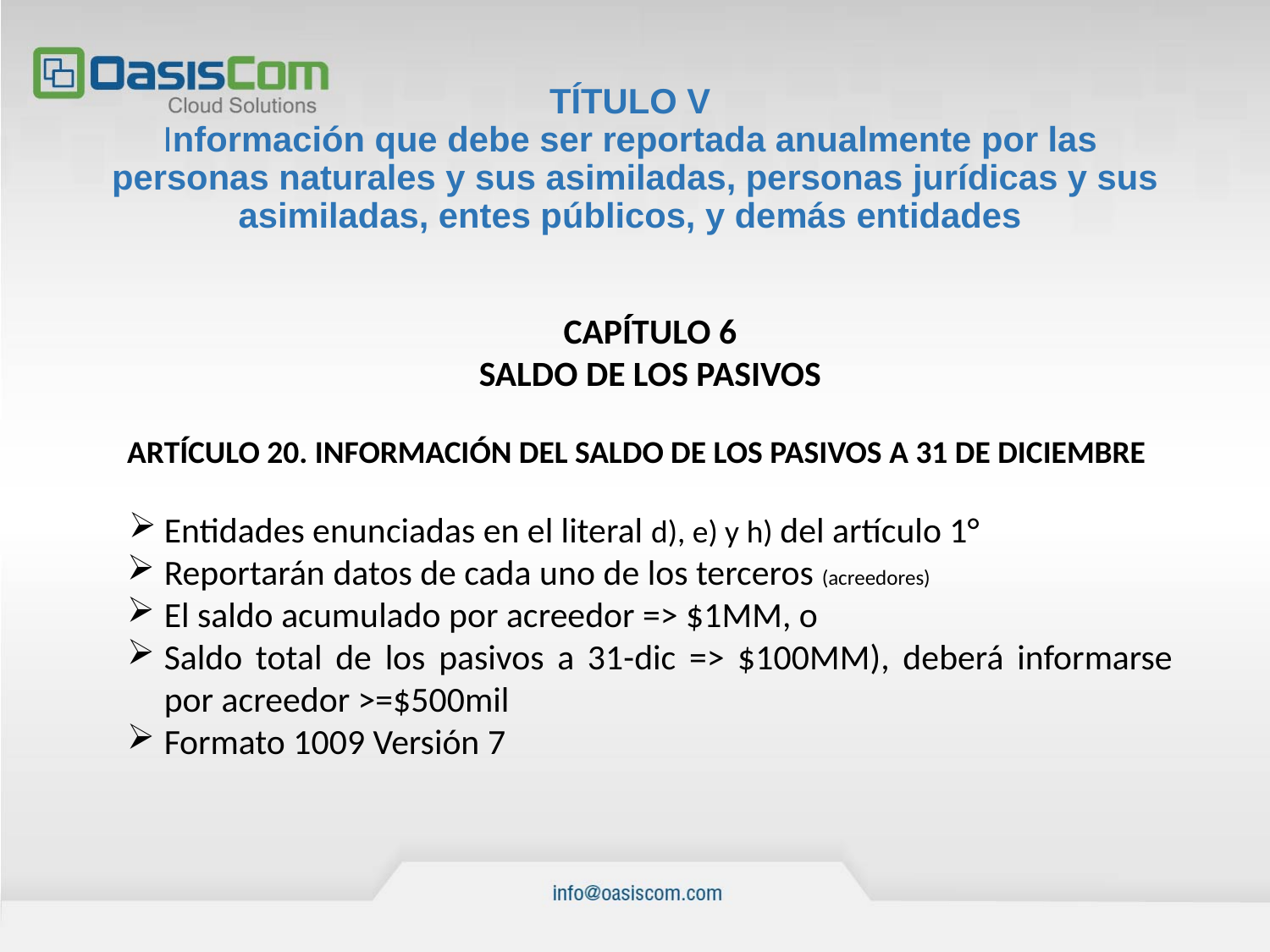

# TÍTULO V Información que debe ser reportada anualmente por las personas naturales y sus asimiladas, personas jurídicas y sus asimiladas, entes públicos, y demás entidades
CAPÍTULO 6
SALDO DE LOS PASIVOS

ARTÍCULO 20. INFORMACIÓN DEL SALDO DE LOS PASIVOS A 31 DE DICIEMBRE

Entidades enunciadas en el literal d), e) y h) del artículo 1°
Reportarán datos de cada uno de los terceros (acreedores)
El saldo acumulado por acreedor => $1MM, o
Saldo total de los pasivos a 31-dic => $100MM), deberá informarse por acreedor >=$500mil
Formato 1009 Versión 7